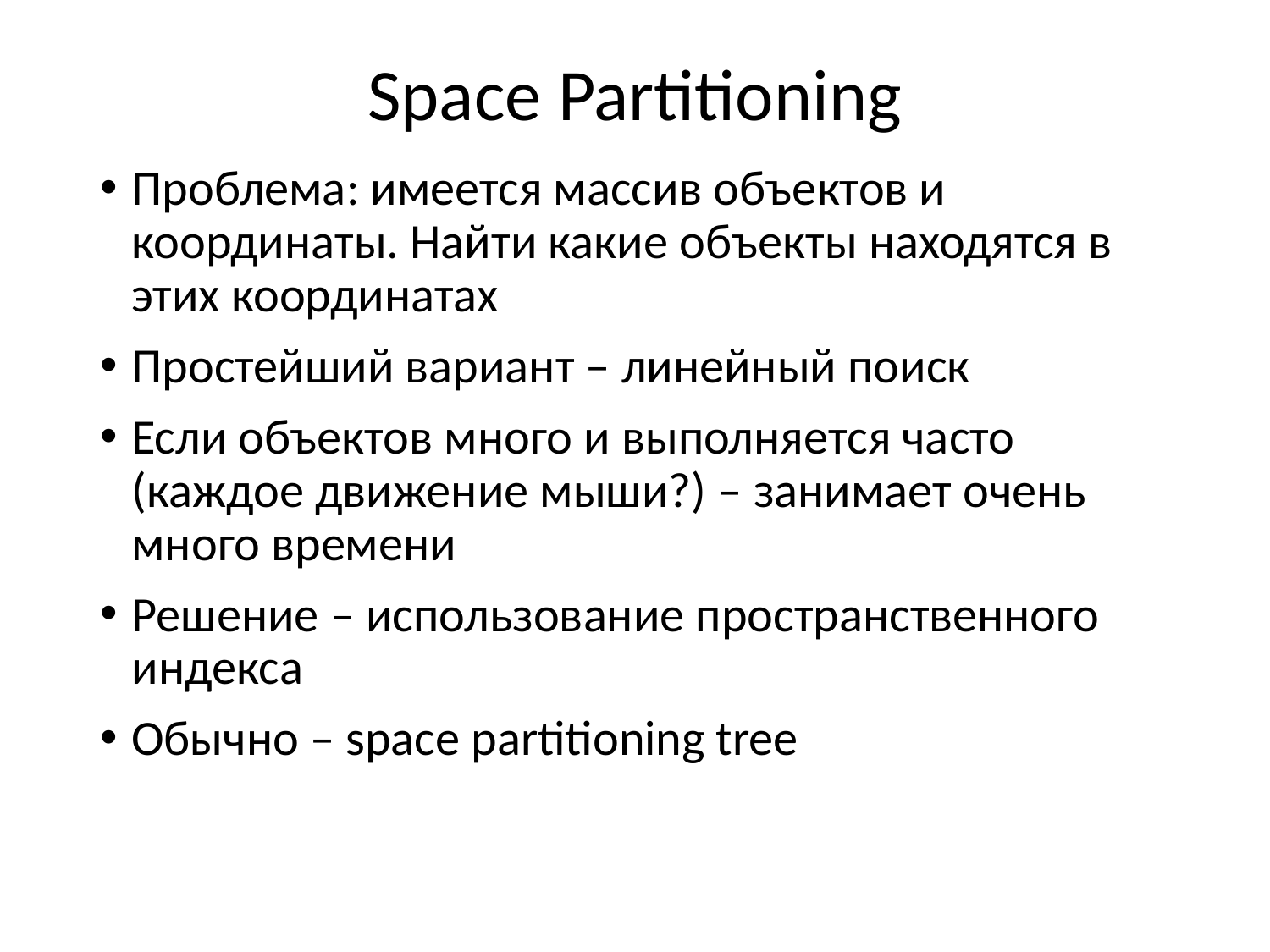

# Space Partitioning
Проблема: имеется массив объектов и координаты. Найти какие объекты находятся в этих координатах
Простейший вариант – линейный поиск
Если объектов много и выполняется часто (каждое движение мыши?) – занимает очень много времени
Решение – использование пространственного индекса
Обычно – space partitioning tree